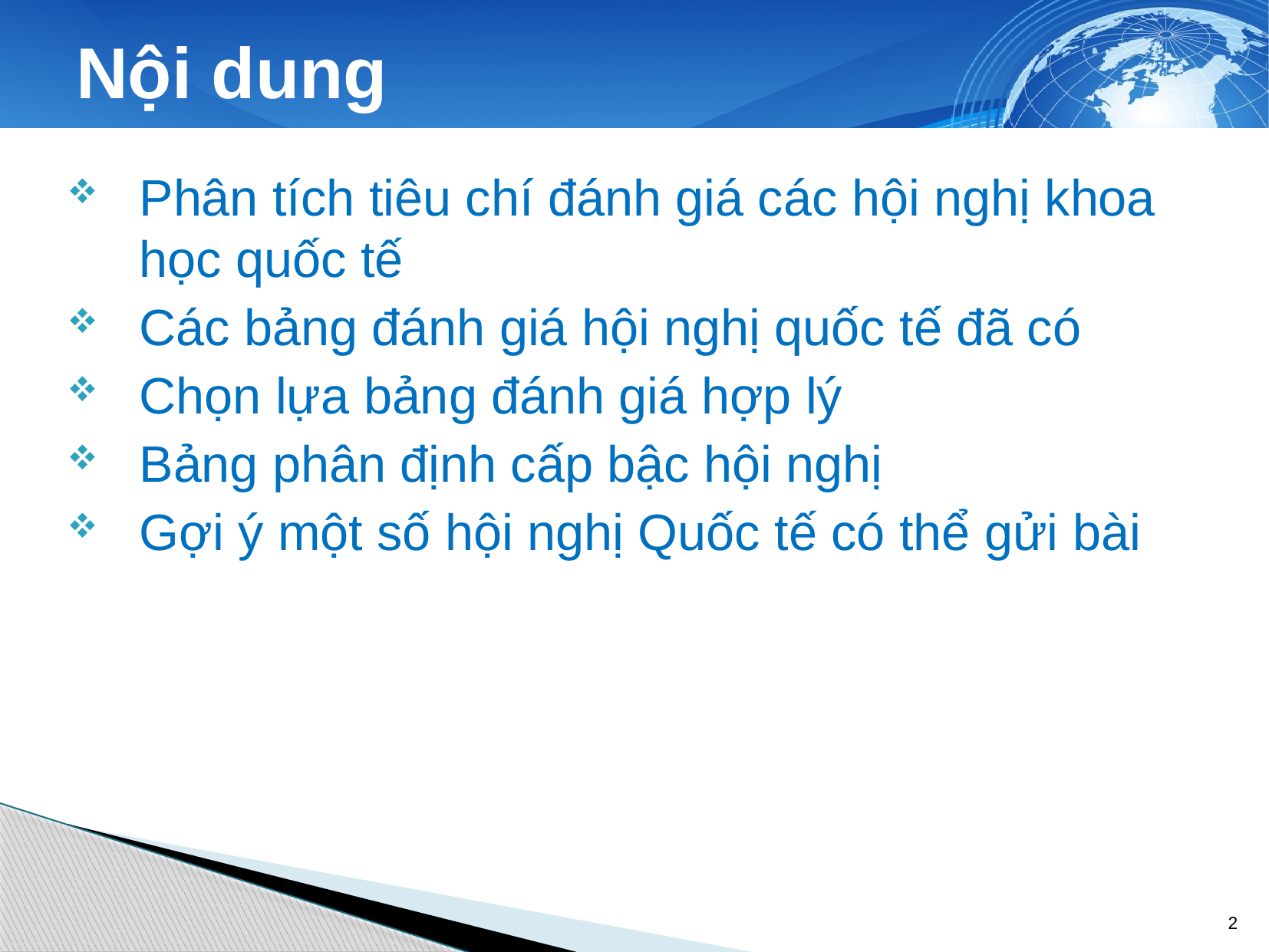

# Nội dung
Phân tích tiêu chí đánh giá các hội nghị khoa học quốc tế
Các bảng đánh giá hội nghị quốc tế đã có
Chọn lựa bảng đánh giá hợp lý
Bảng phân định cấp bậc hội nghị
Gợi ý một số hội nghị Quốc tế có thể gửi bài
2